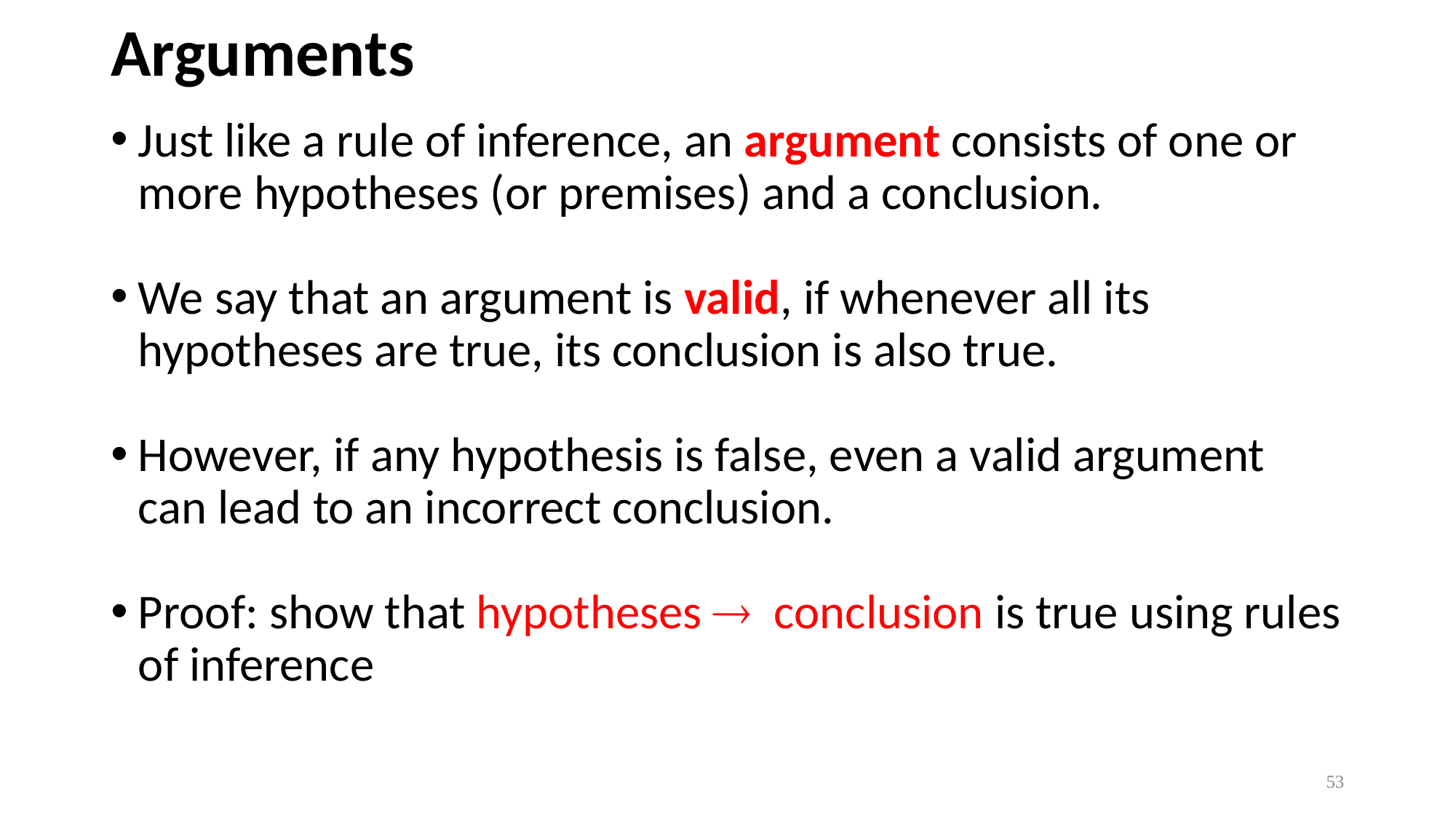

# Arguments
Just like a rule of inference, an argument consists of one or more hypotheses (or premises) and a conclusion.

We say that an argument is valid, if whenever all its hypotheses are true, its conclusion is also true.

However, if any hypothesis is false, even a valid argument can lead to an incorrect conclusion.

Proof: show that hypotheses →  conclusion is true using rules of inference

53